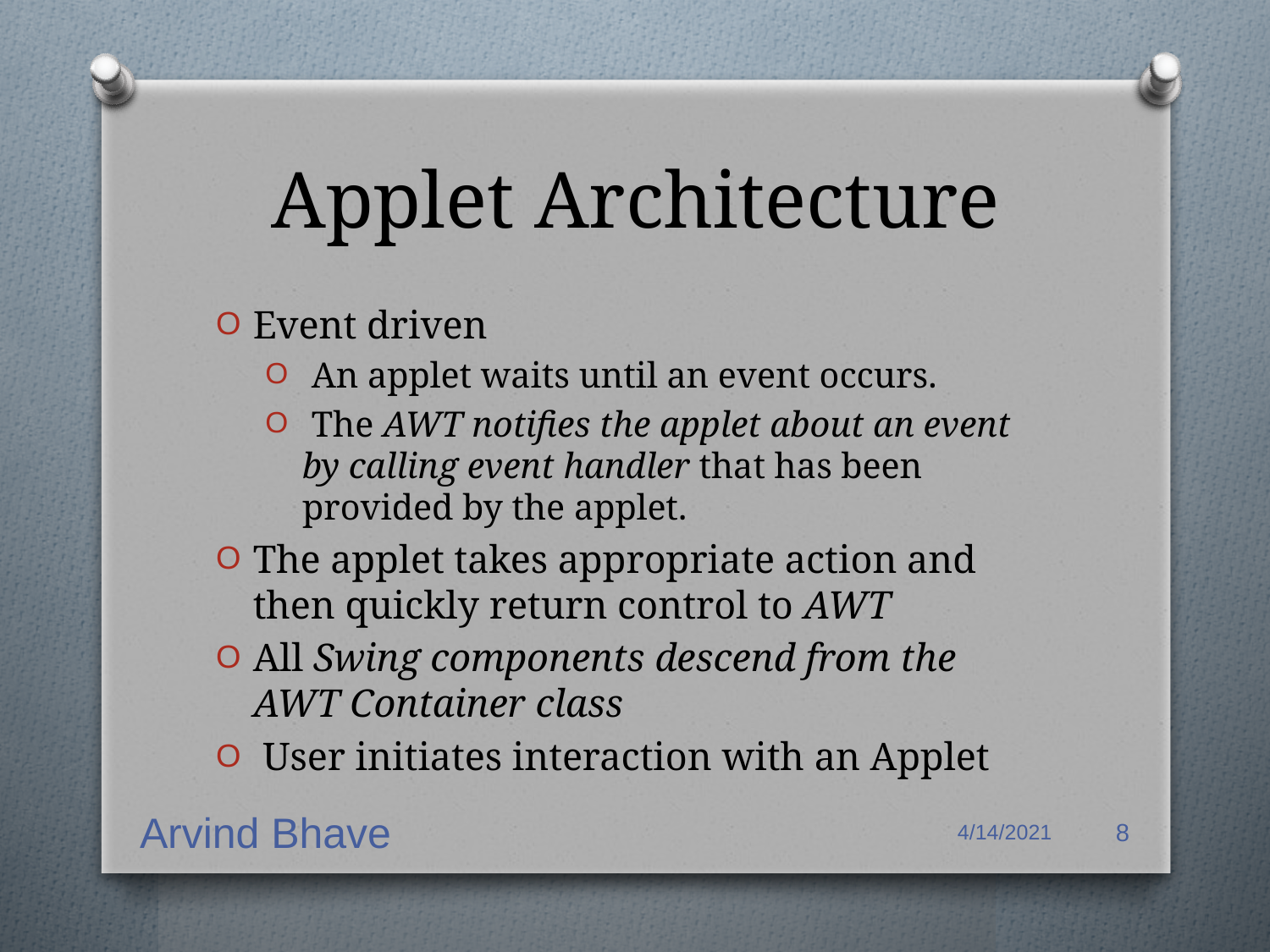

# Applet Architecture
Event driven
 An applet waits until an event occurs.
 The AWT notifies the applet about an event by calling event handler that has been provided by the applet.
The applet takes appropriate action and then quickly return control to AWT
All Swing components descend from the AWT Container class
 User initiates interaction with an Applet
Arvind Bhave
4/14/2021
8